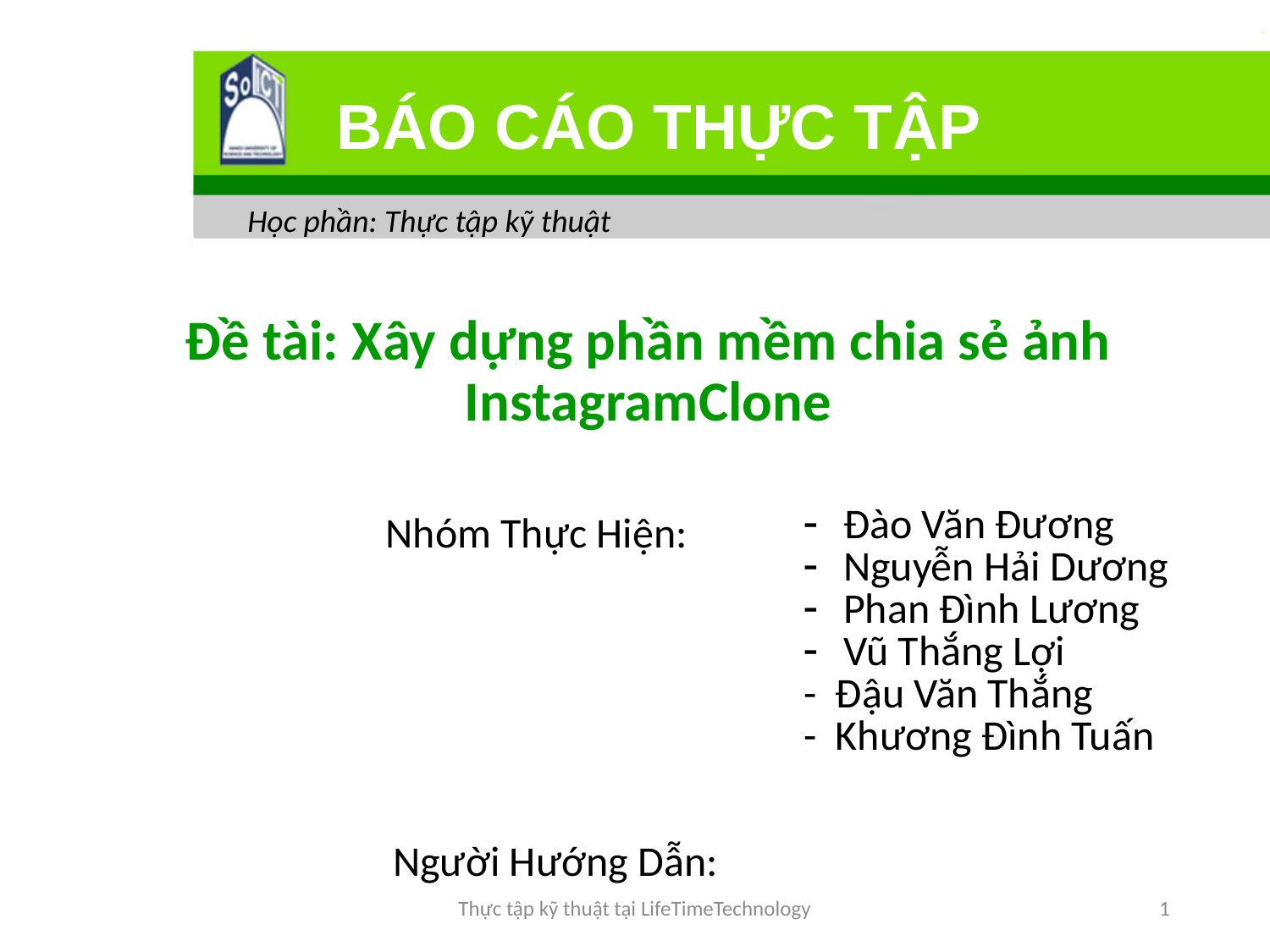

# BÁO CÁO THỰC TẬP
Học phần: Thực tập kỹ thuật
Đề tài: Xây dựng phần mềm chia sẻ ảnh InstagramClone
Nhóm Thực Hiện:

| Đào Văn Đương Nguyễn Hải Dương Phan Đình Lương Vũ Thắng Lợi - Đậu Văn Thắng - Khương Đình Tuấn |
| --- |
Người Hướng Dẫn:
Thực tập kỹ thuật tại LifeTimeTechnology
1